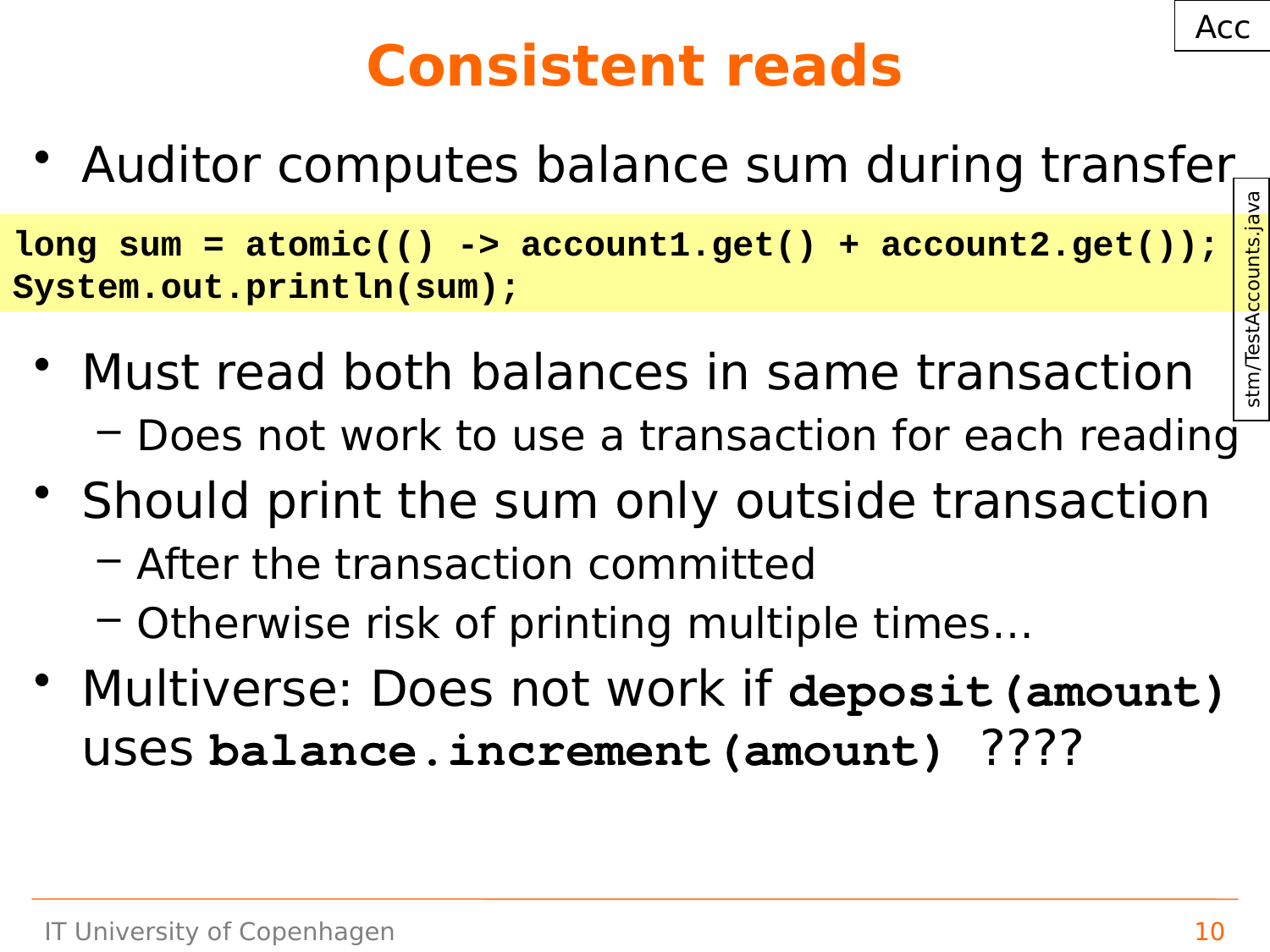

# Consistent reads
Acc
Auditor computes balance sum during transfer

Must read both balances in same transaction
Does not work to use a transaction for each reading
Should print the sum only outside transaction
After the transaction committed
Otherwise risk of printing multiple times…
Multiverse: Does not work if deposit(amount) uses balance.increment(amount) ????
long sum = atomic(() -> account1.get() + account2.get()); System.out.println(sum);
stm/TestAccounts.java
10